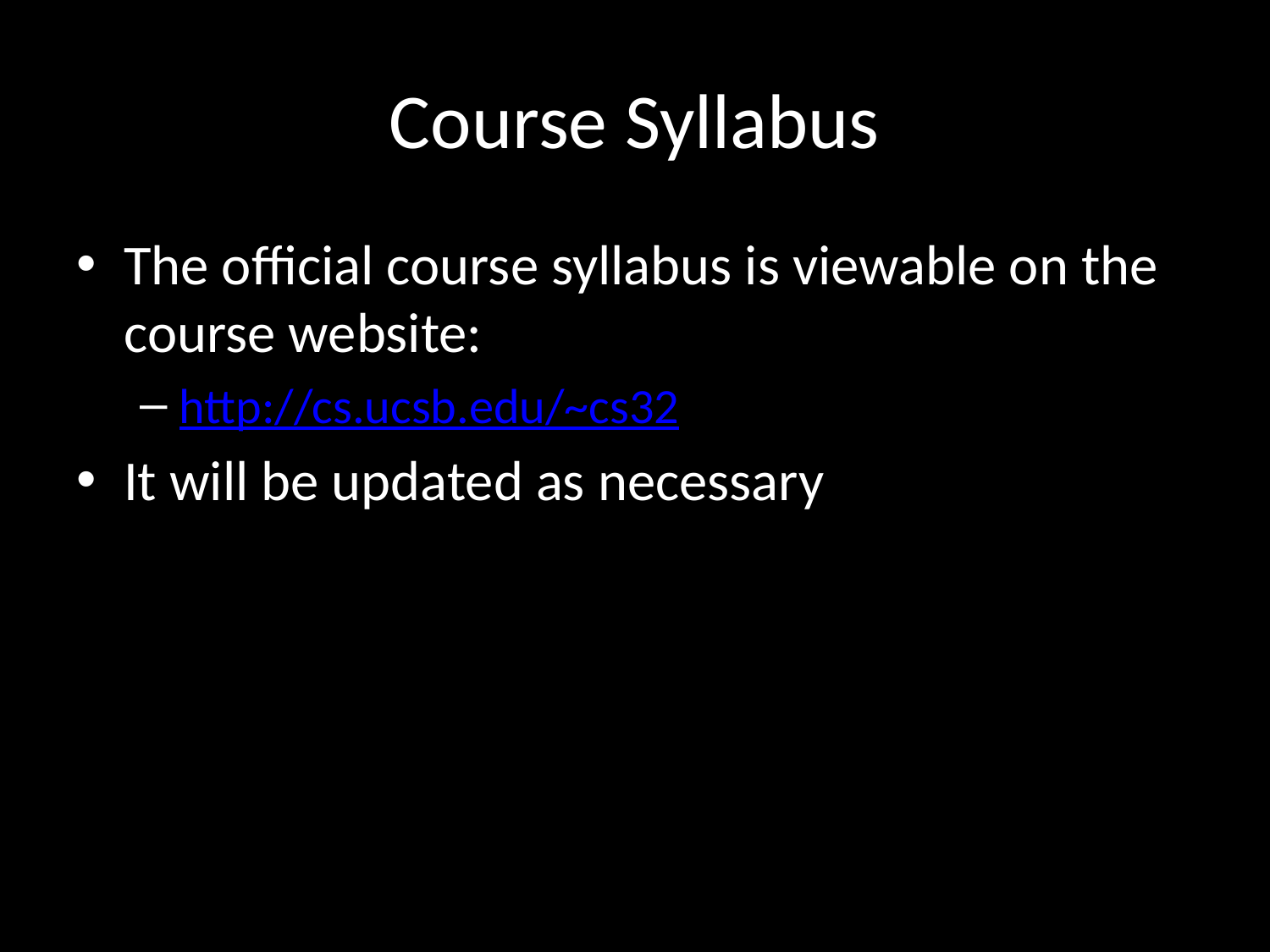

# Course Syllabus
The official course syllabus is viewable on the course website:
http://cs.ucsb.edu/~cs32
It will be updated as necessary